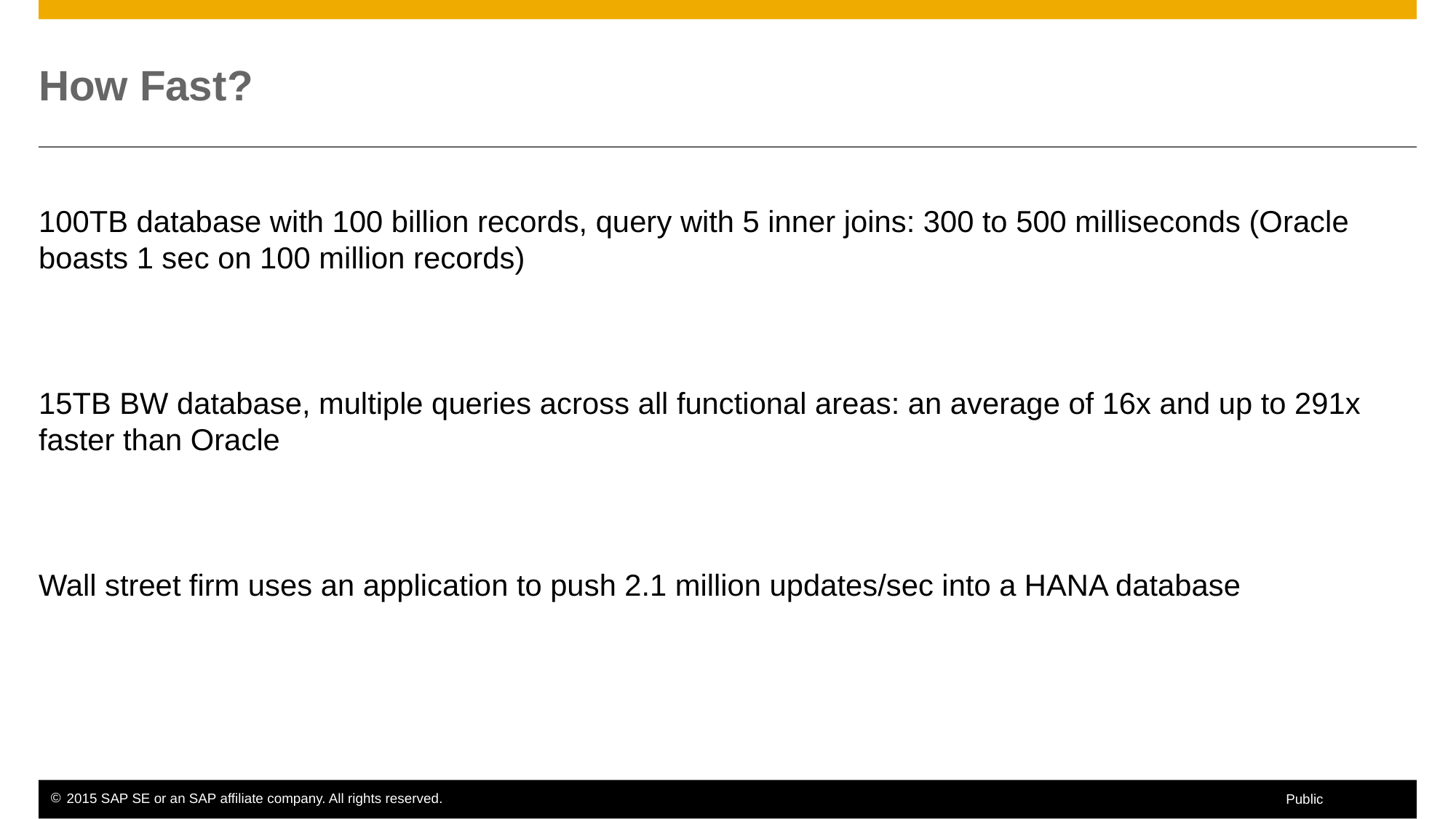

# How Fast?
100TB database with 100 billion records, query with 5 inner joins: 300 to 500 milliseconds (Oracle boasts 1 sec on 100 million records)

15TB BW database, multiple queries across all functional areas: an average of 16x and up to 291x faster than Oracle

Wall street firm uses an application to push 2.1 million updates/sec into a HANA database